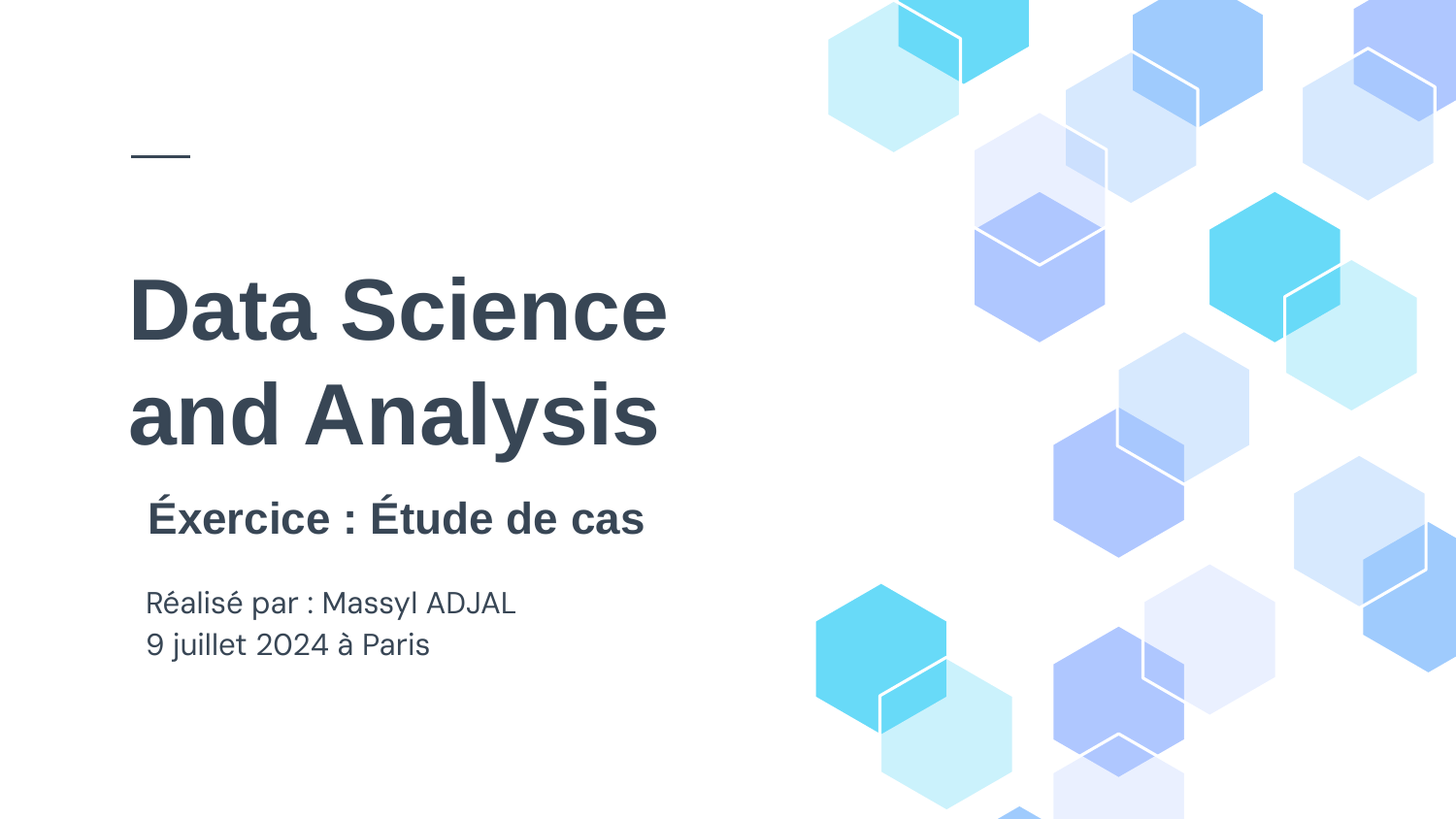

# Data Science and Analysis
 Éxercice : Étude de cas
Réalisé par : Massyl ADJAL
9 juillet 2024 à Paris